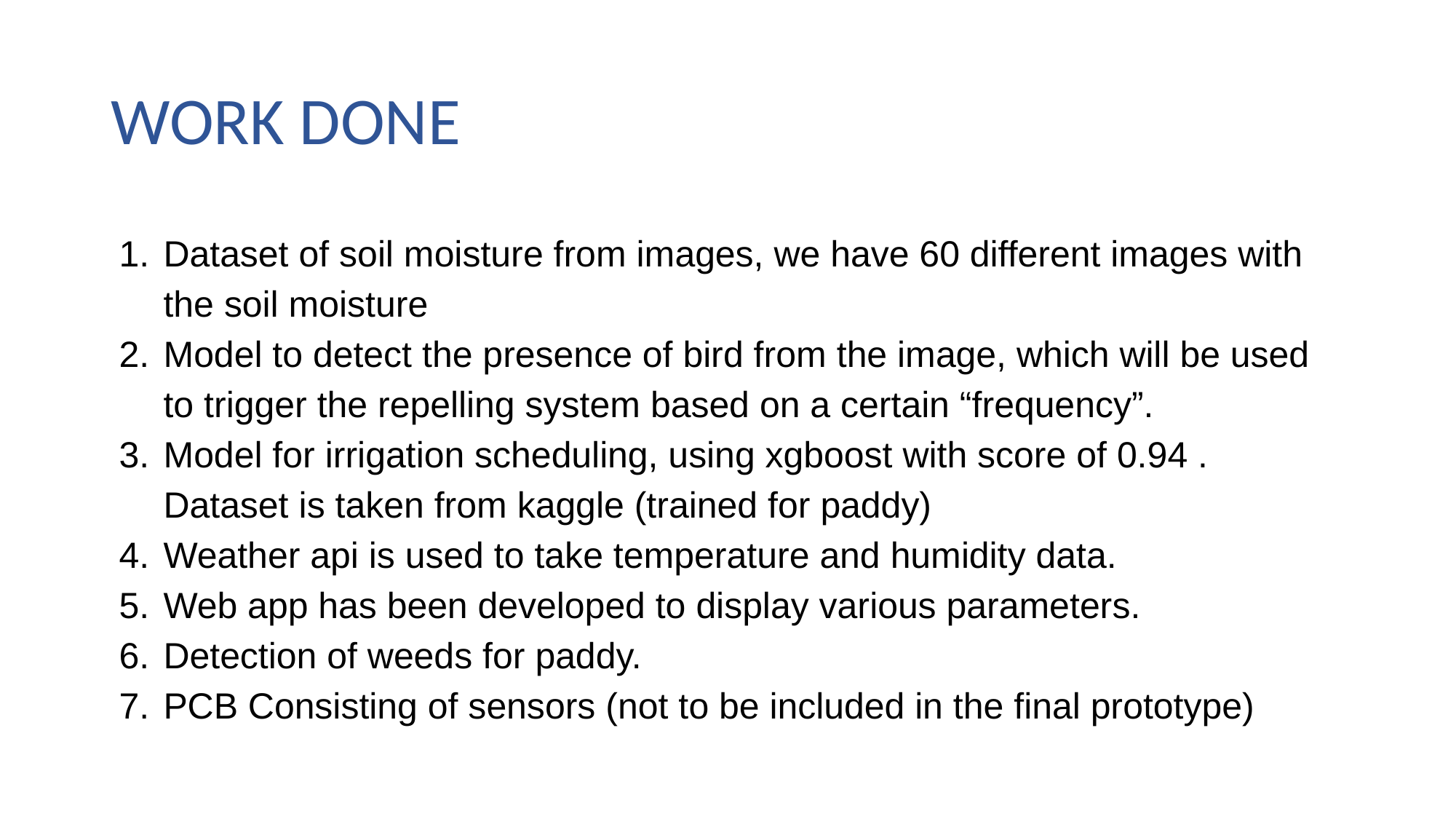

# WORK DONE
Dataset of soil moisture from images, we have 60 different images with the soil moisture
Model to detect the presence of bird from the image, which will be used to trigger the repelling system based on a certain “frequency”.
Model for irrigation scheduling, using xgboost with score of 0.94 . Dataset is taken from kaggle (trained for paddy)
Weather api is used to take temperature and humidity data.
Web app has been developed to display various parameters.
Detection of weeds for paddy.
PCB Consisting of sensors (not to be included in the final prototype)